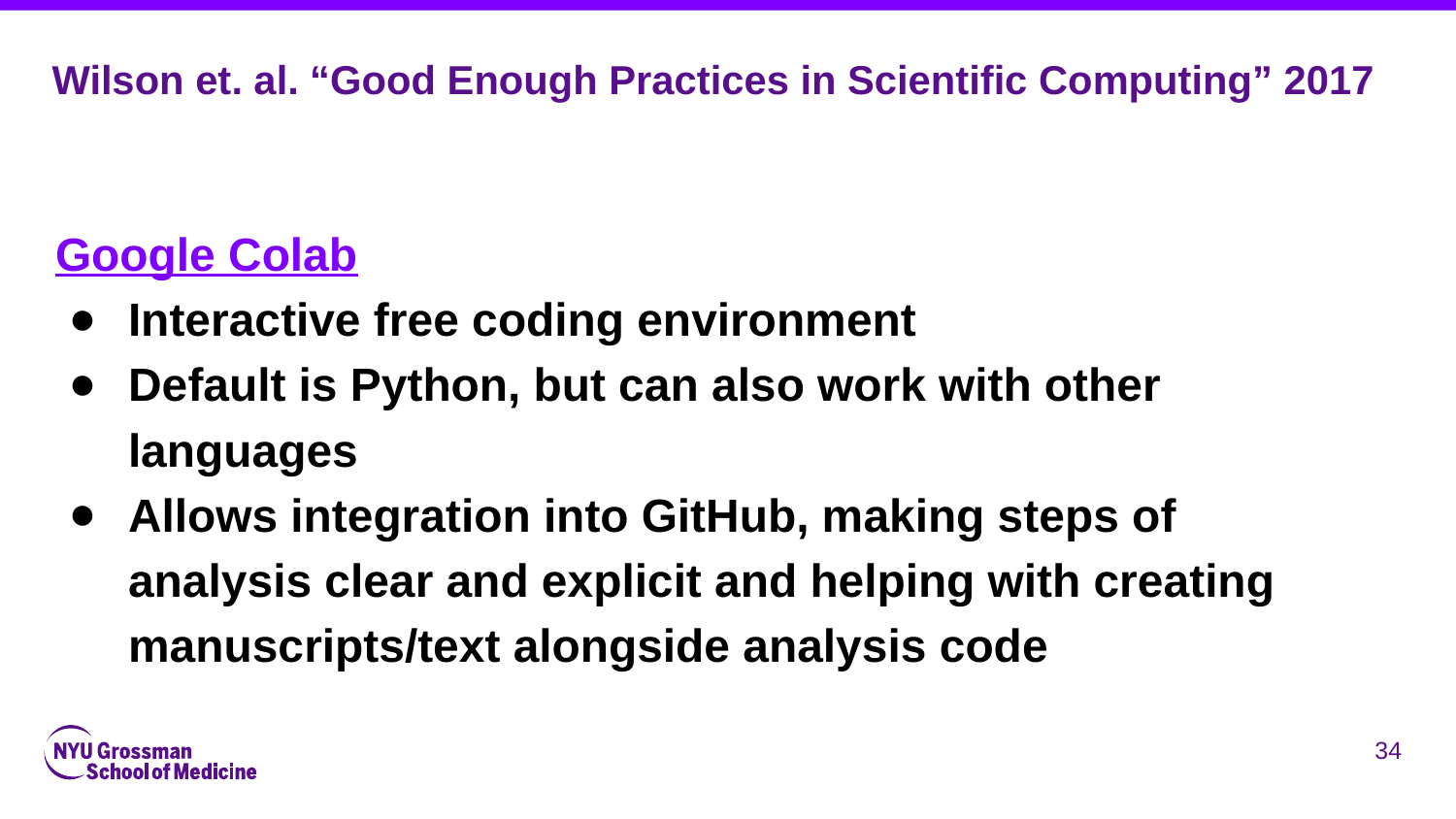

Wilson et. al. “Good Enough Practices in Scientific Computing” 2017
Google Colab
Interactive free coding environment
Default is Python, but can also work with other languages
Allows integration into GitHub, making steps of analysis clear and explicit and helping with creating manuscripts/text alongside analysis code

34